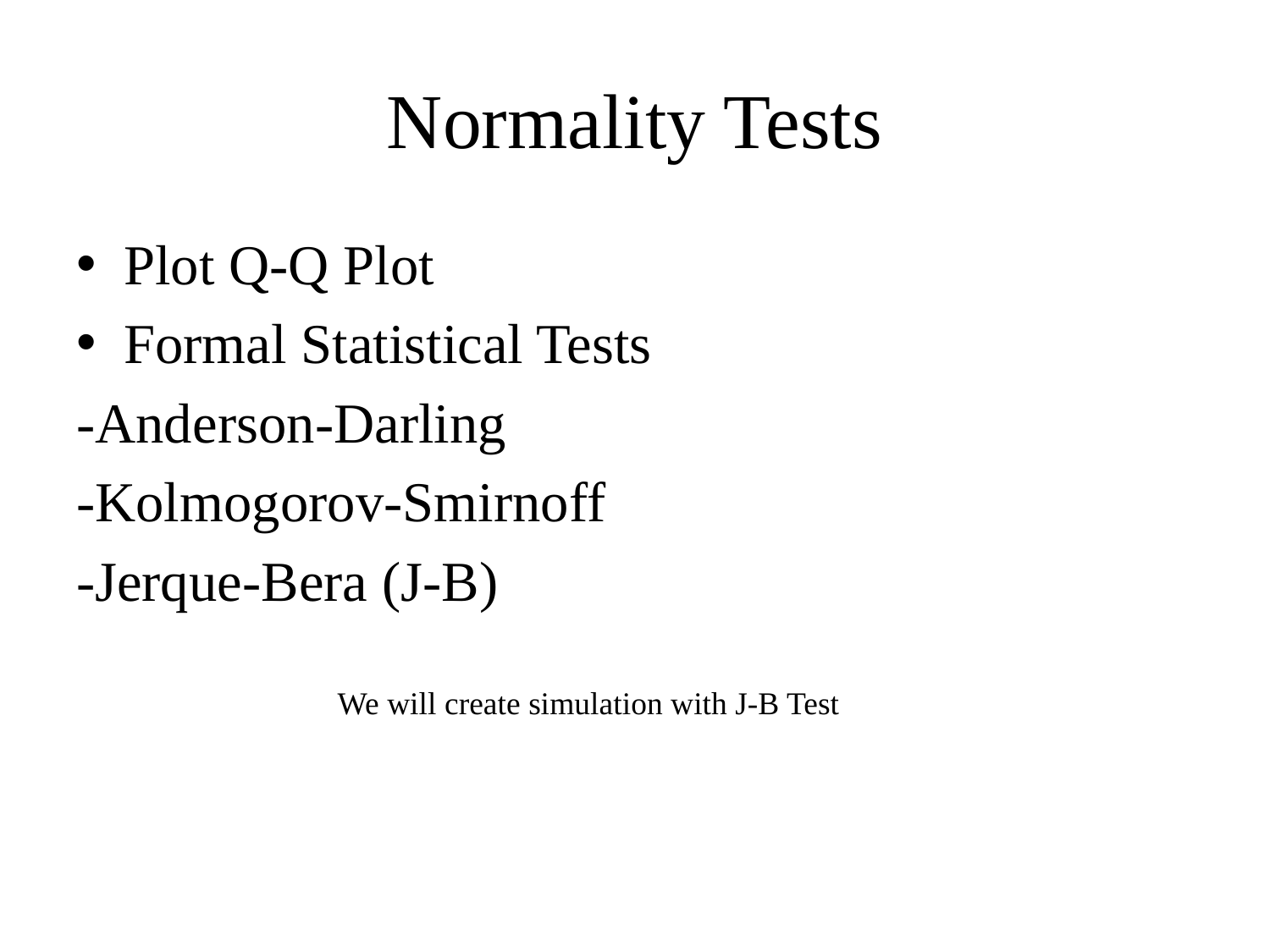

# Normality Tests
Plot Q-Q Plot
Formal Statistical Tests
-Anderson-Darling
-Kolmogorov-Smirnoff
-Jerque-Bera (J-B)

We will create simulation with J-B Test